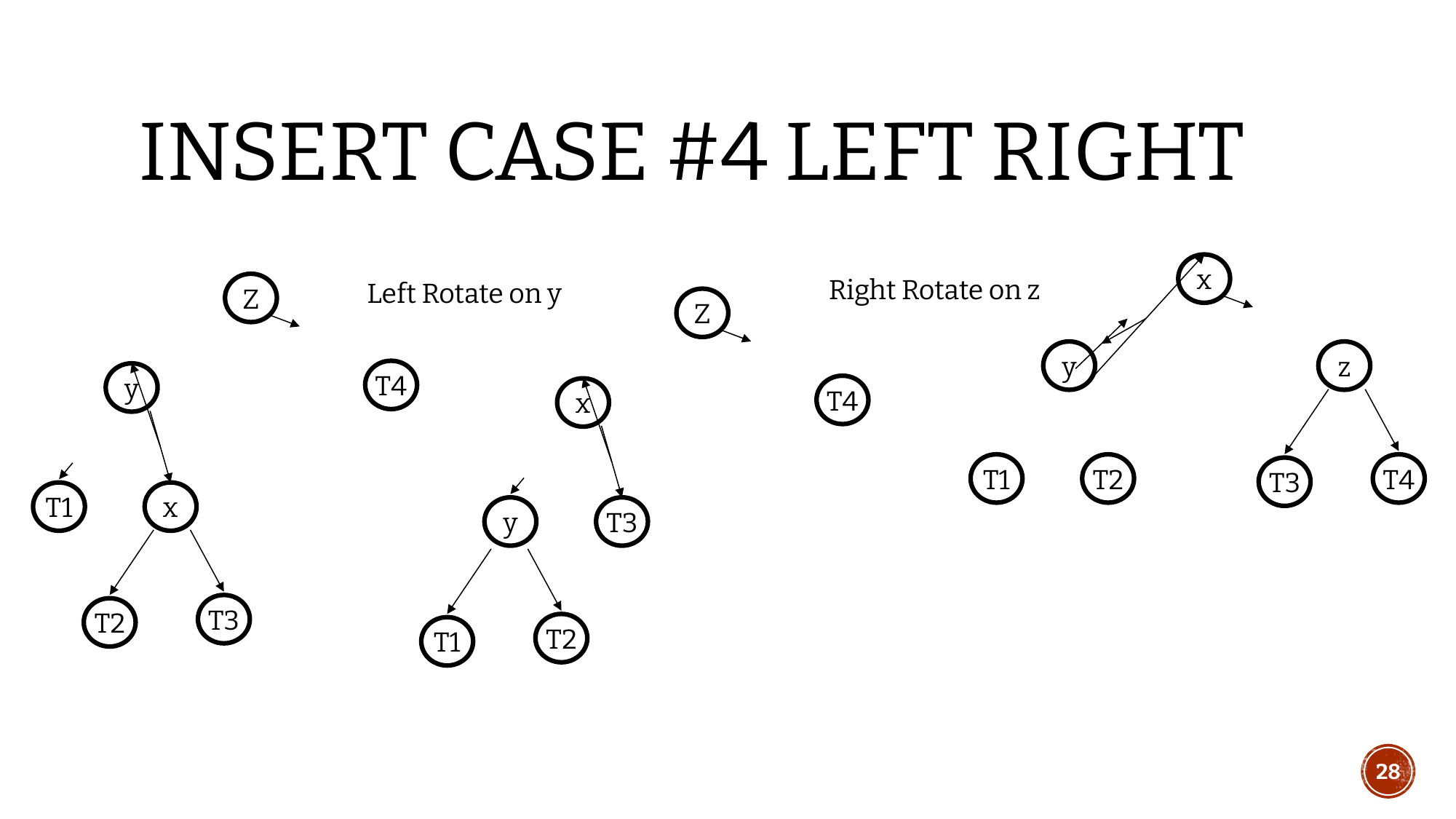

# Insert Case #4 Left Right
x
y
z
T1
T2
T4
T3
Right Rotate on z
Left Rotate on y
Z
T4
y
T1
x
T3
T2
Z
T4
x
y
T3
T2
T1
28